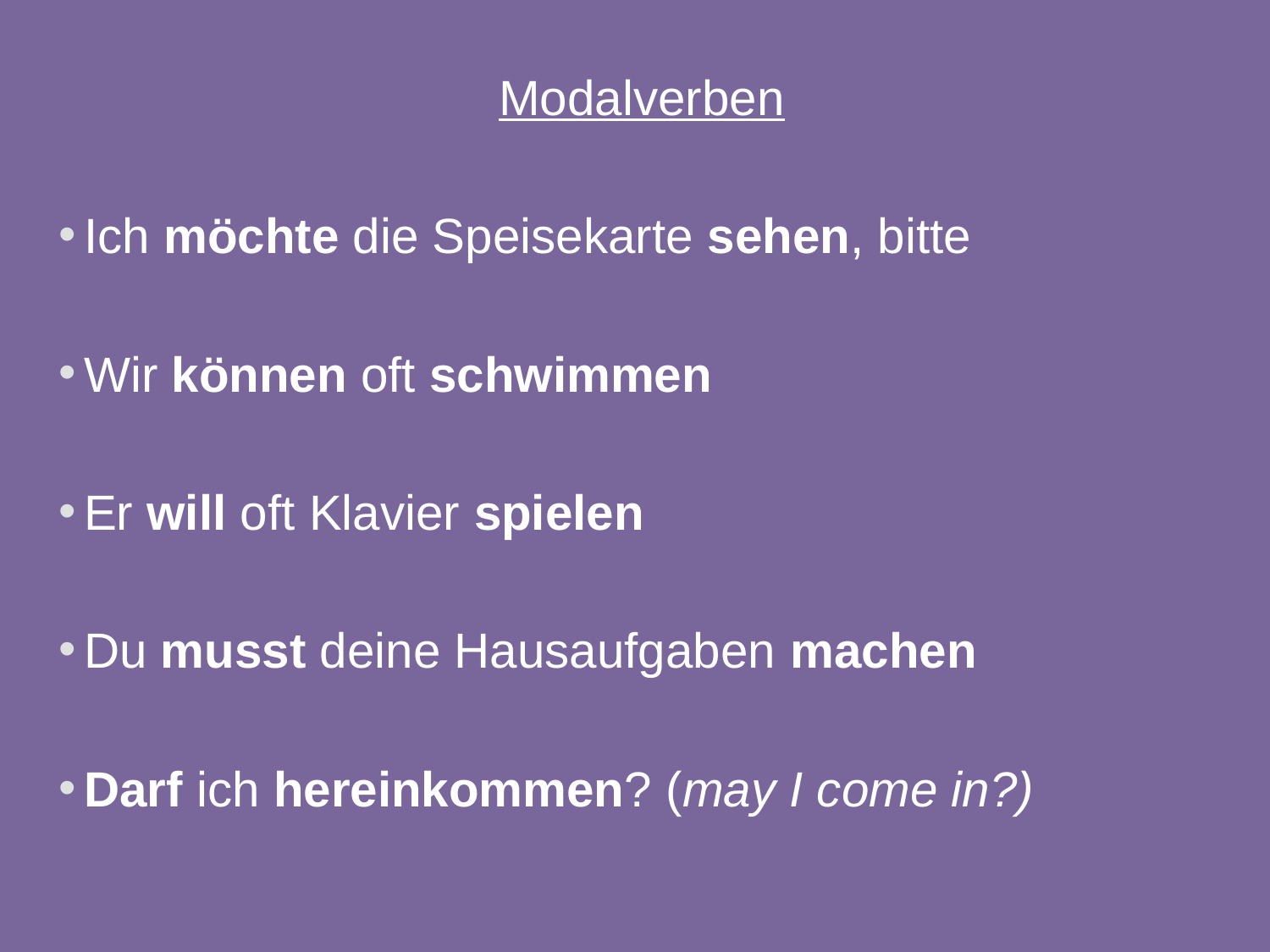

Modalverben

Ich möchte die Speisekarte sehen, bitte

Wir können oft schwimmen

Er will oft Klavier spielen

Du musst deine Hausaufgaben machen

Darf ich hereinkommen? (may I come in?)

36